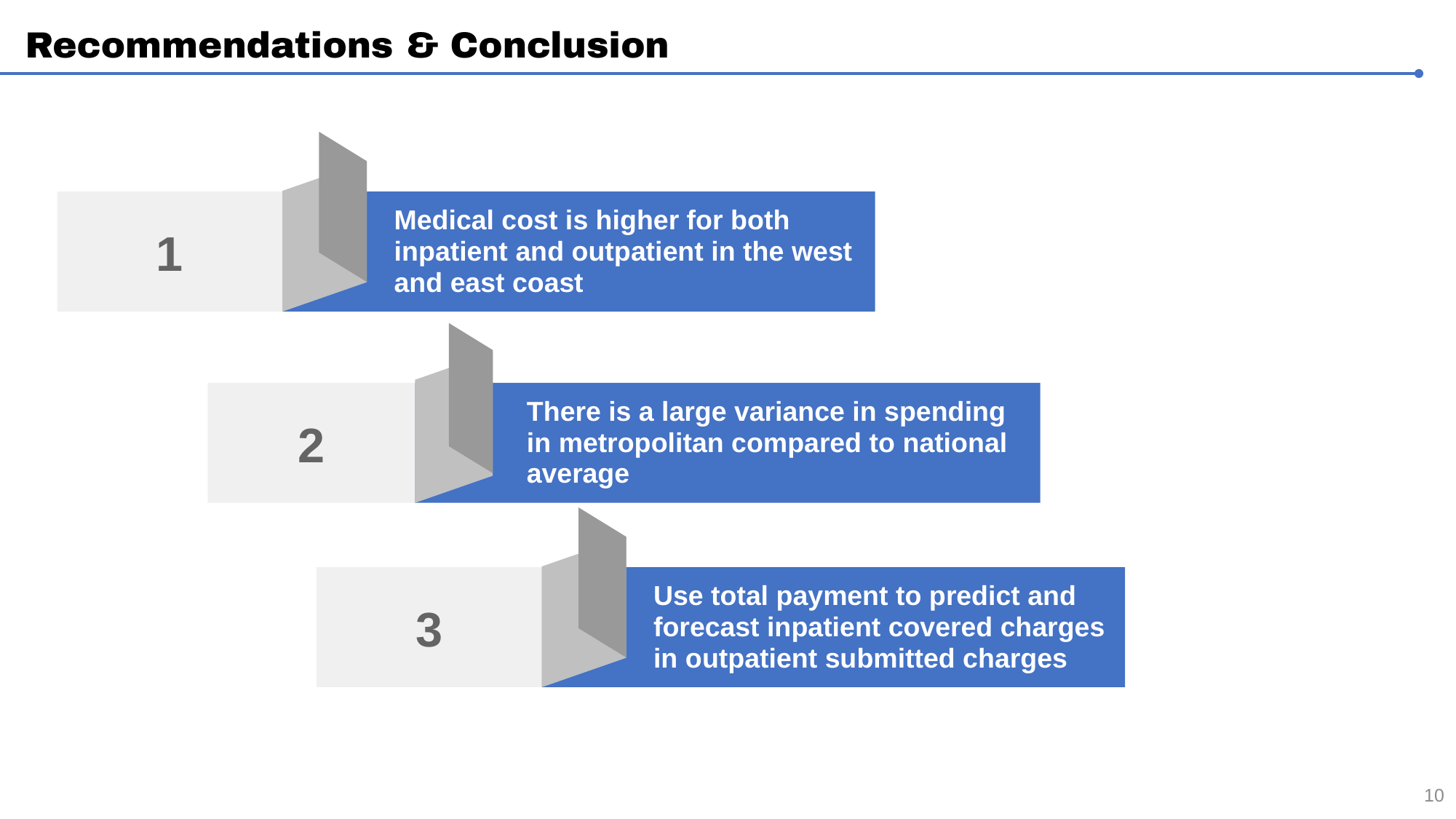

# Recommendations & Conclusion

1
Medical cost is higher for both inpatient and outpatient in the west and east coast

2
There is a large variance in spending in metropolitan compared to national average

3
Use total payment to predict and forecast inpatient covered charges in outpatient submitted charges

10